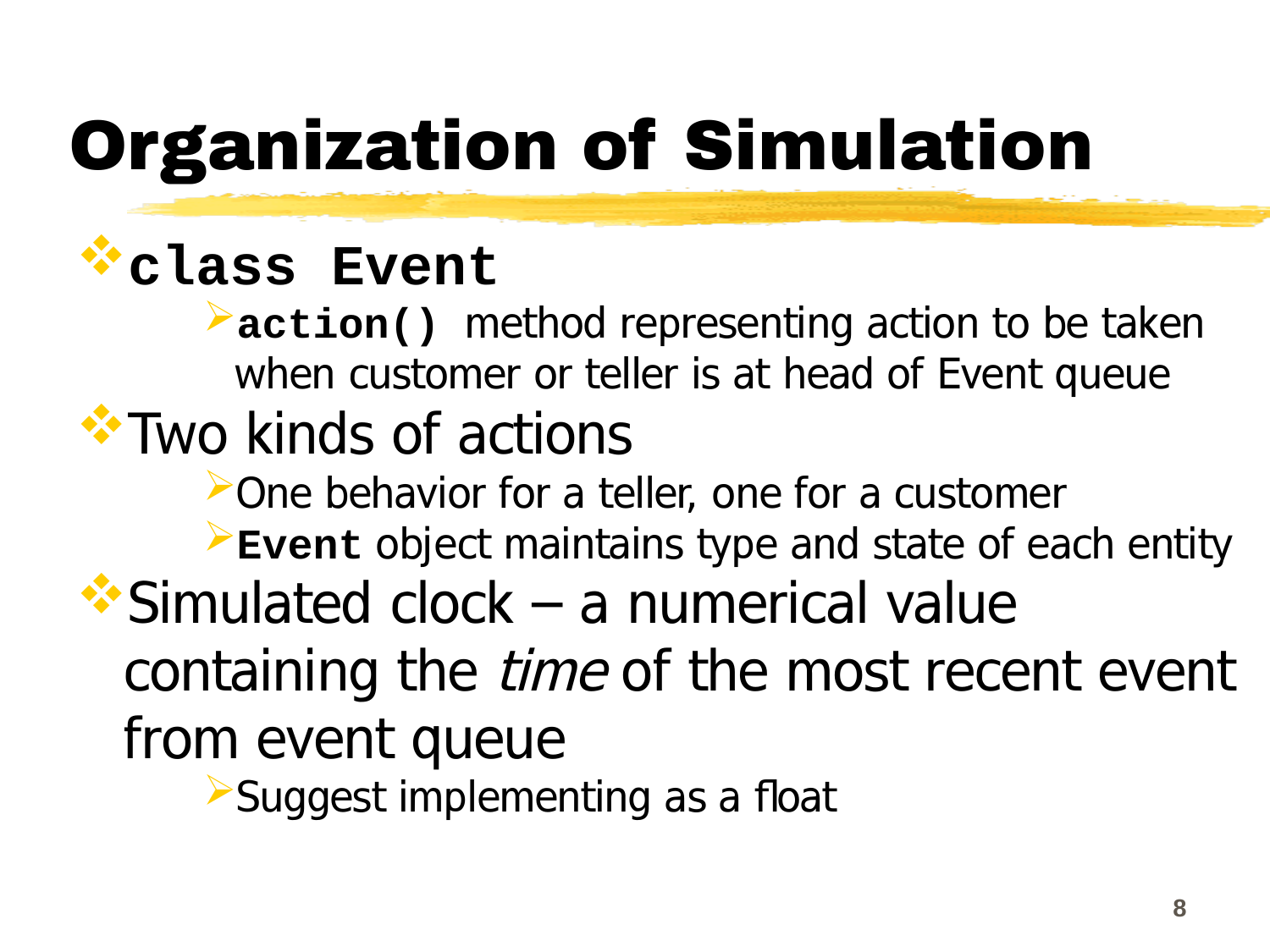

# Organization of Simulation
class Event
action() method representing action to be taken when customer or teller is at head of Event queue
Two kinds of actions
One behavior for a teller, one for a customer
Event object maintains type and state of each entity
Simulated clock – a numerical value containing the time of the most recent event from event queue
Suggest implementing as a float
8